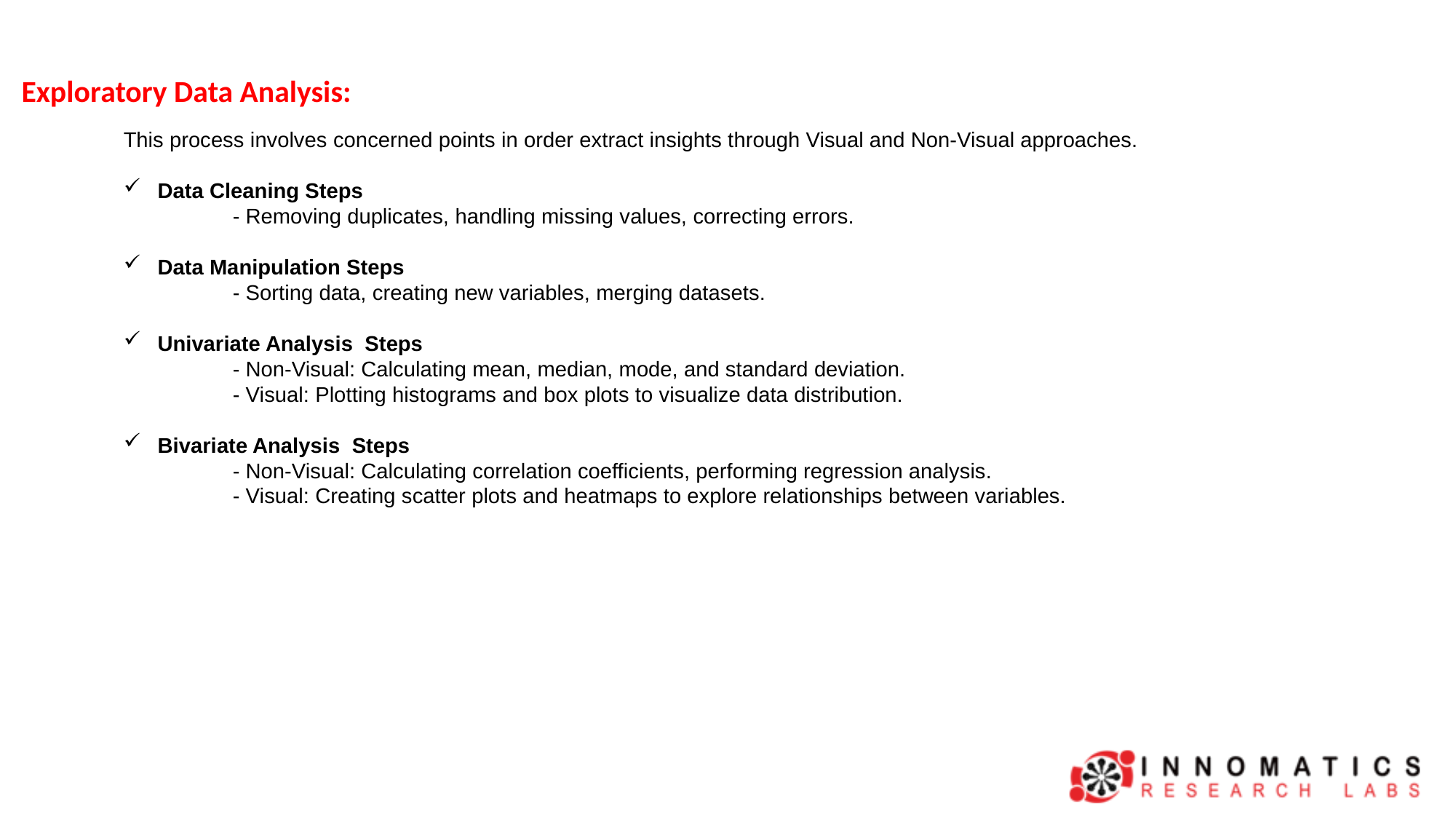

# Exploratory Data Analysis:
This process involves concerned points in order extract insights through Visual and Non-Visual approaches.

Data Cleaning Steps
	- Removing duplicates, handling missing values, correcting errors.

Data Manipulation Steps
	- Sorting data, creating new variables, merging datasets.

Univariate Analysis  Steps
	- Non-Visual: Calculating mean, median, mode, and standard deviation.
	- Visual: Plotting histograms and box plots to visualize data distribution.

Bivariate Analysis  Steps
	- Non-Visual: Calculating correlation coefficients, performing regression analysis.
	- Visual: Creating scatter plots and heatmaps to explore relationships between variables.